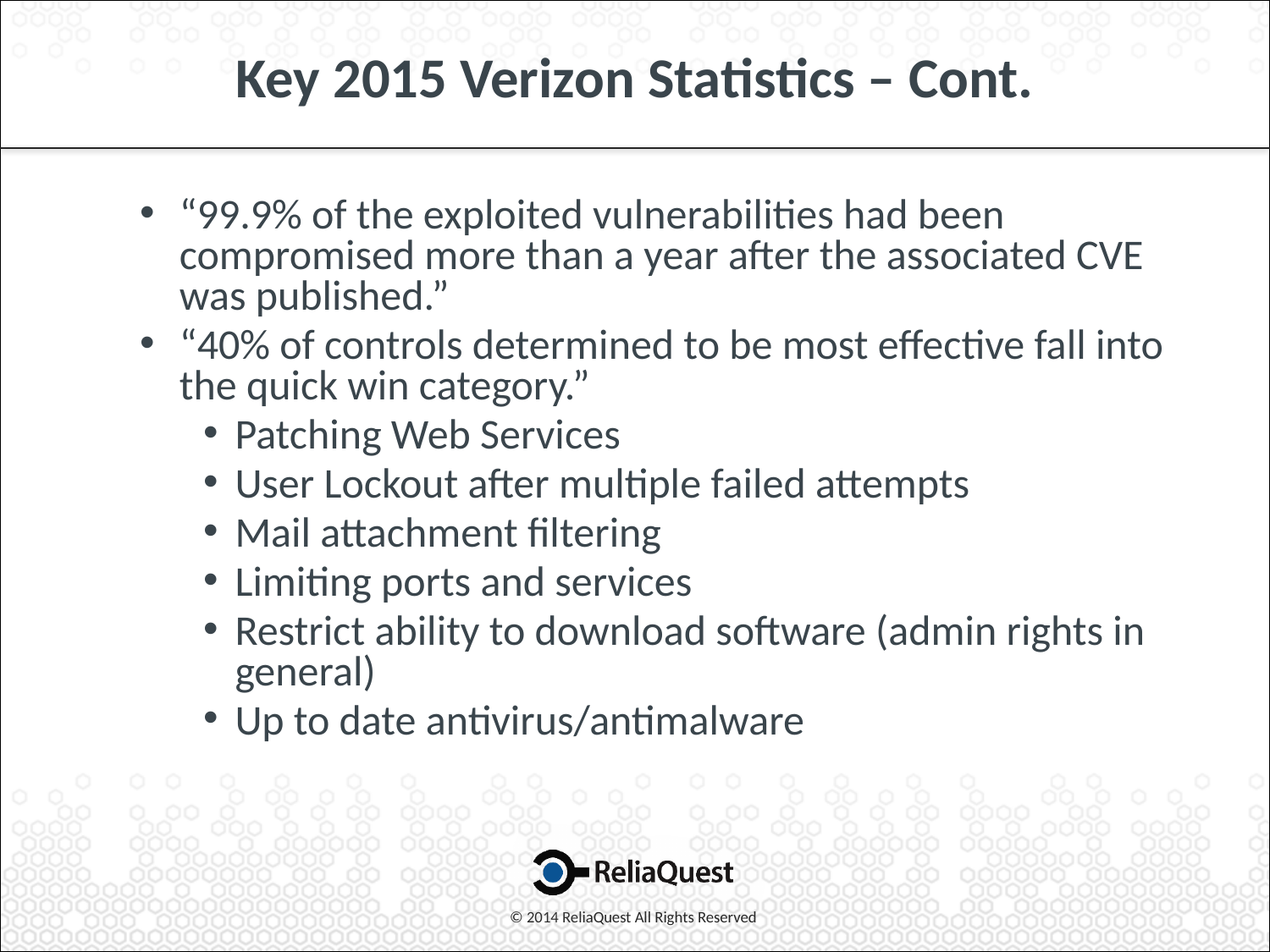

# Key 2015 Verizon Statistics – Cont.
“99.9% of the exploited vulnerabilities had been compromised more than a year after the associated CVE was published.”
“40% of controls determined to be most effective fall into the quick win category.”
Patching Web Services
User Lockout after multiple failed attempts
Mail attachment filtering
Limiting ports and services
Restrict ability to download software (admin rights in general)
Up to date antivirus/antimalware